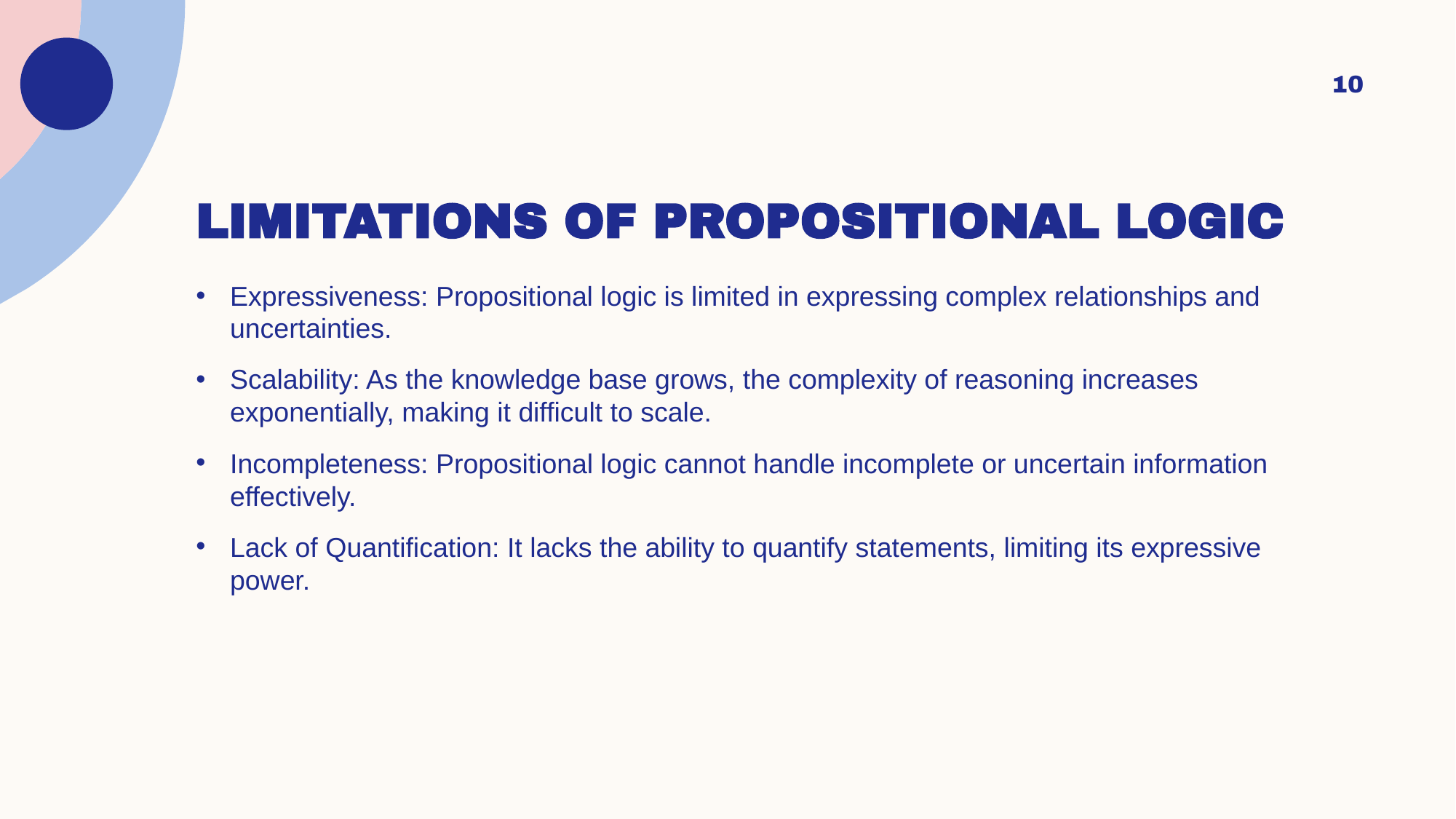

10
# Limitations of Propositional Logic
Expressiveness: Propositional logic is limited in expressing complex relationships and uncertainties.
Scalability: As the knowledge base grows, the complexity of reasoning increases exponentially, making it difficult to scale.
Incompleteness: Propositional logic cannot handle incomplete or uncertain information effectively.
Lack of Quantification: It lacks the ability to quantify statements, limiting its expressive power.